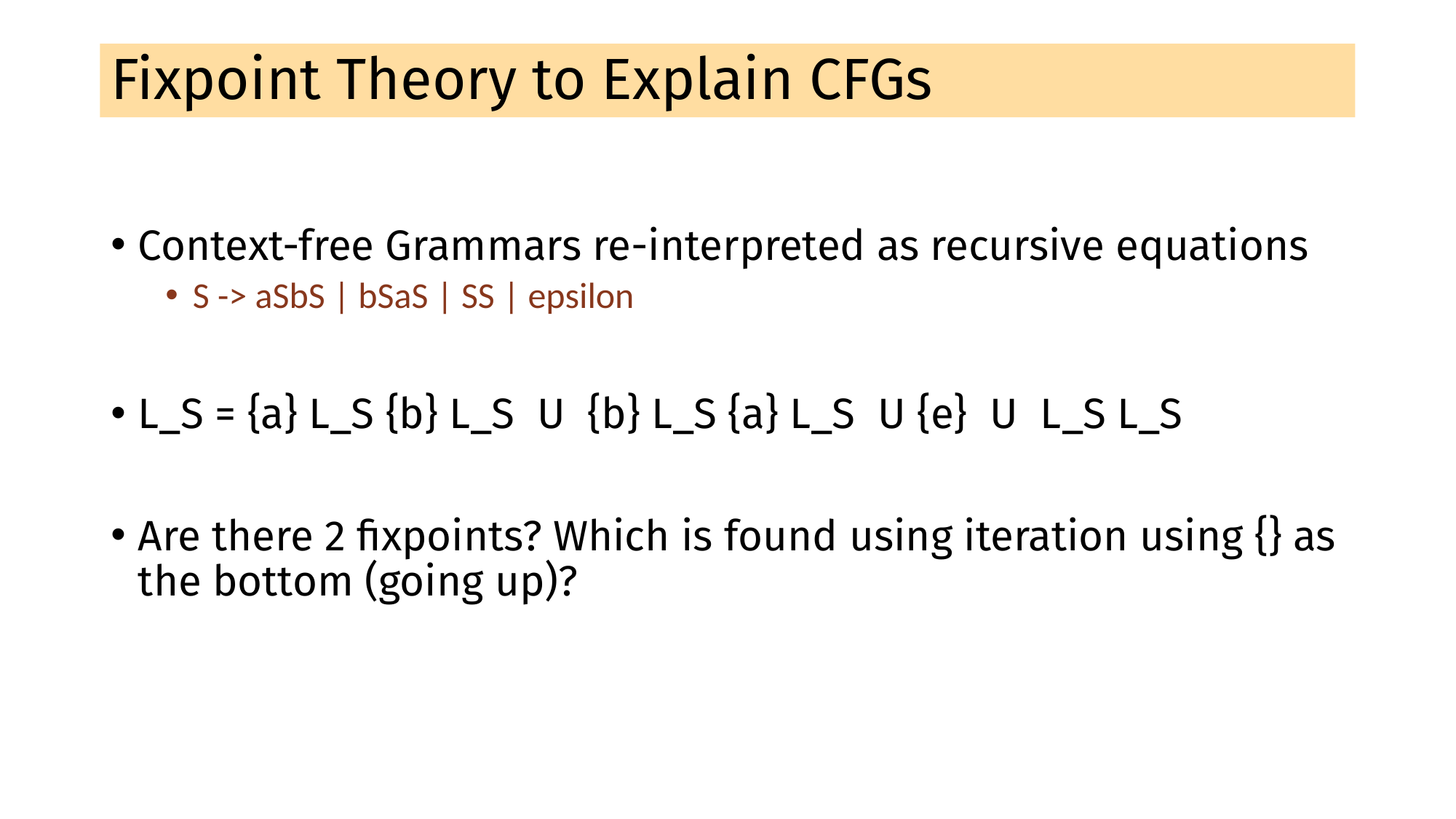

# Fixpoint Theory to Explain CFGs
Context-free Grammars re-interpreted as recursive equations
S -> aSbS | bSaS | SS | epsilon

L_S = {a} L_S {b} L_S  U  {b} L_S {a} L_S  U {e}  U  L_S L_S

Are there 2 fixpoints? Which is found using iteration using {} as the bottom (going up)?